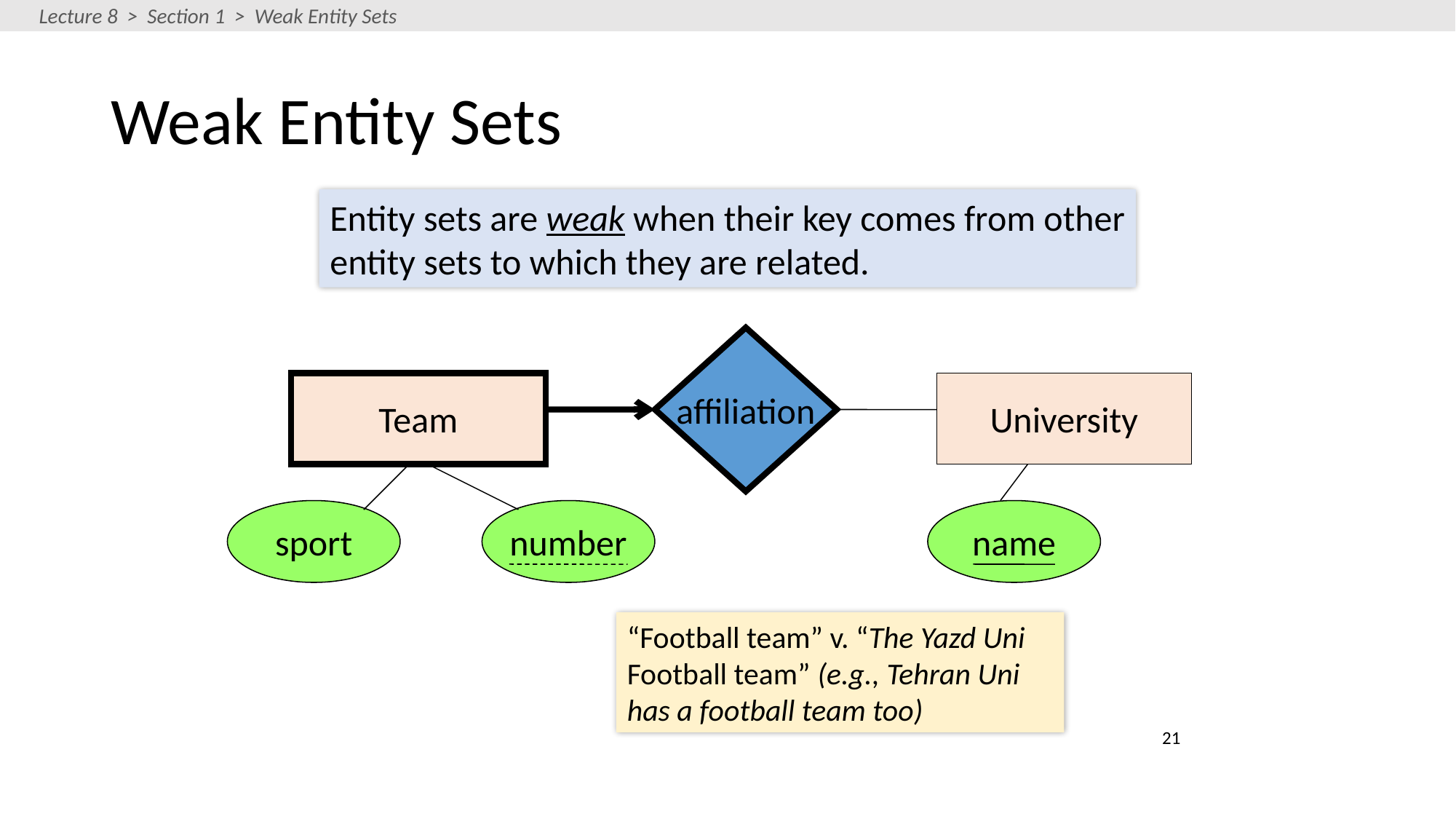

Lecture 8  >  Section 1  >  Weak Entity Sets
# Weak Entity Sets
Entity sets are weak when their key comes from other
entity sets to which they are related.
affiliation
Team
University

sport
number
name

“Football team” v. “The Yazd Uni Football team” (e.g., Tehran Uni has a football team too)
21